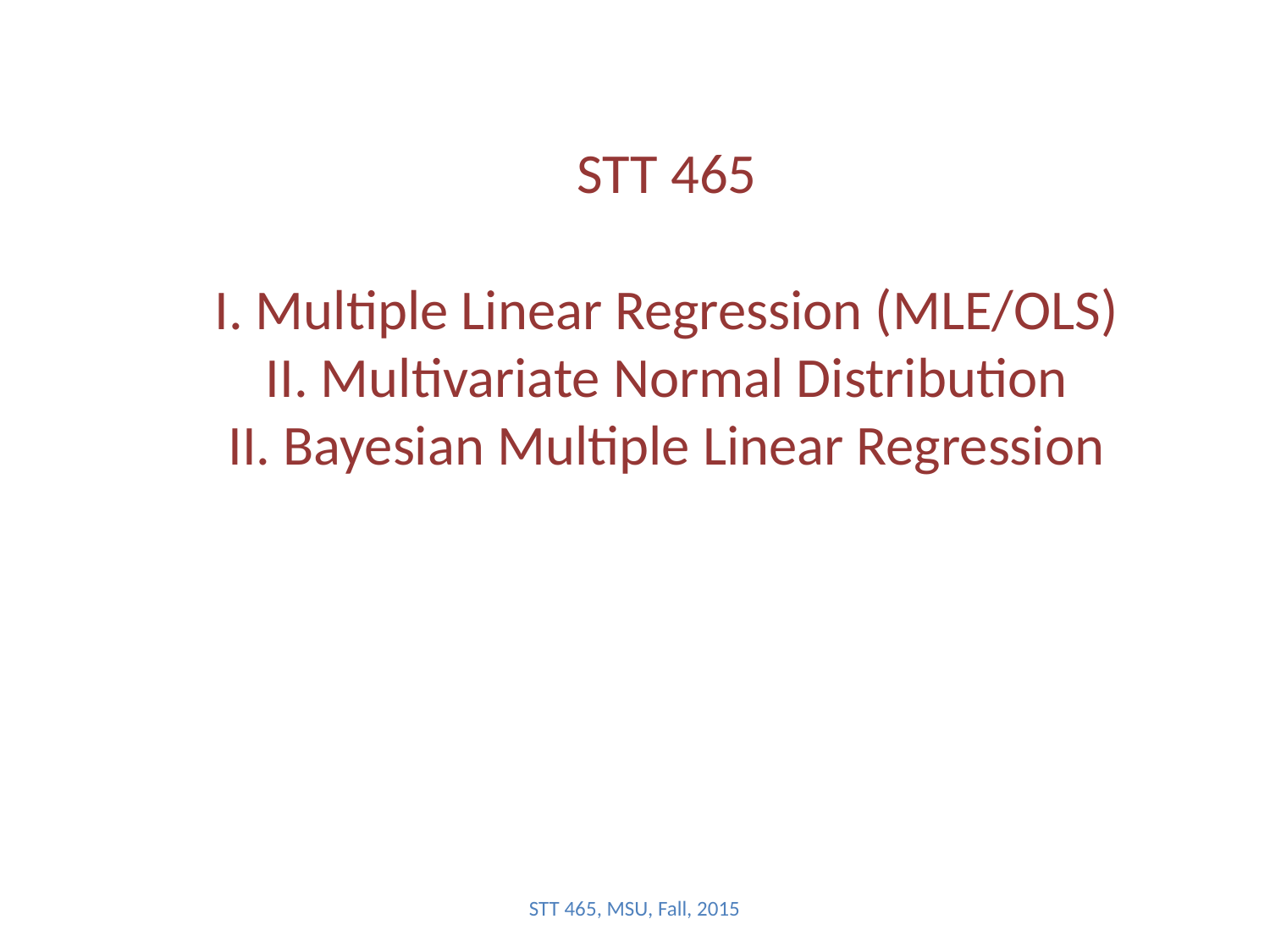

# STT 465 I. Multiple Linear Regression (MLE/OLS) II. Multivariate Normal Distribution II. Bayesian Multiple Linear Regression
STT 465, MSU, Fall, 2015